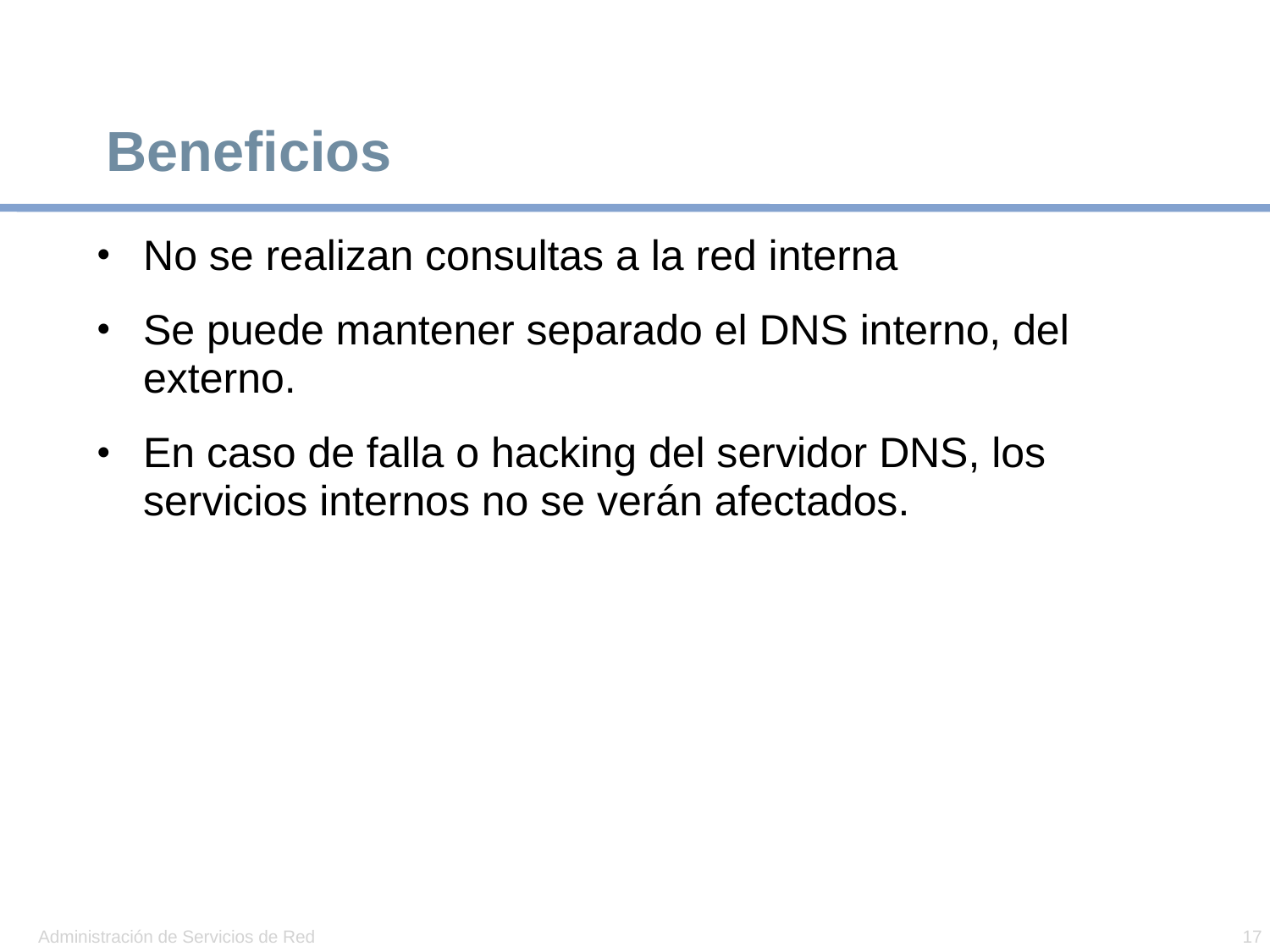

# Beneficios
No se realizan consultas a la red interna
Se puede mantener separado el DNS interno, del externo.
En caso de falla o hacking del servidor DNS, los servicios internos no se verán afectados.